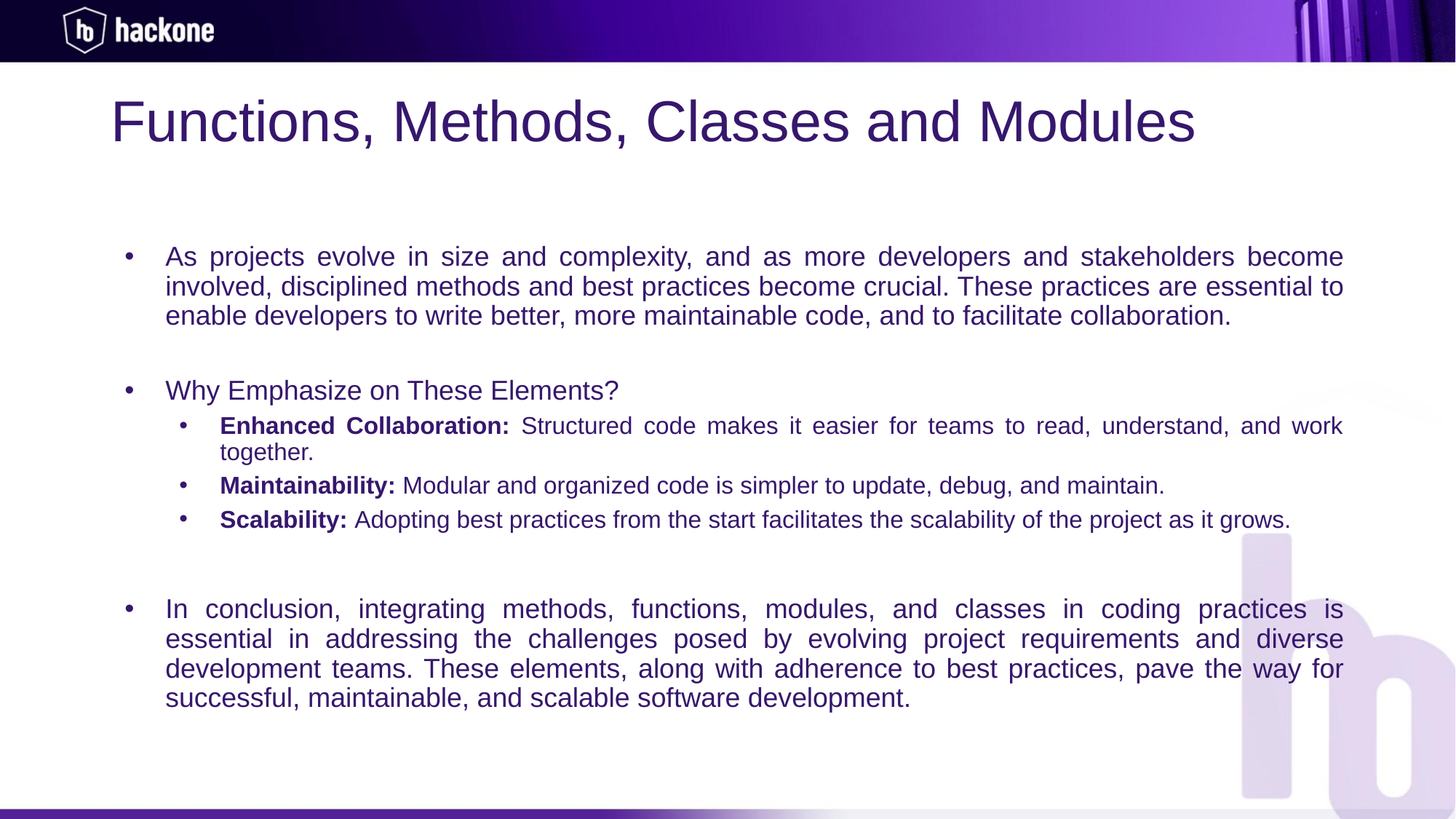

# Functions, Methods, Classes and Modules
As projects evolve in size and complexity, and as more developers and stakeholders become involved, disciplined methods and best practices become crucial. These practices are essential to enable developers to write better, more maintainable code, and to facilitate collaboration.

Why Emphasize on These Elements?
Enhanced Collaboration: Structured code makes it easier for teams to read, understand, and work together.
Maintainability: Modular and organized code is simpler to update, debug, and maintain.
Scalability: Adopting best practices from the start facilitates the scalability of the project as it grows.

In conclusion, integrating methods, functions, modules, and classes in coding practices is essential in addressing the challenges posed by evolving project requirements and diverse development teams. These elements, along with adherence to best practices, pave the way for successful, maintainable, and scalable software development.